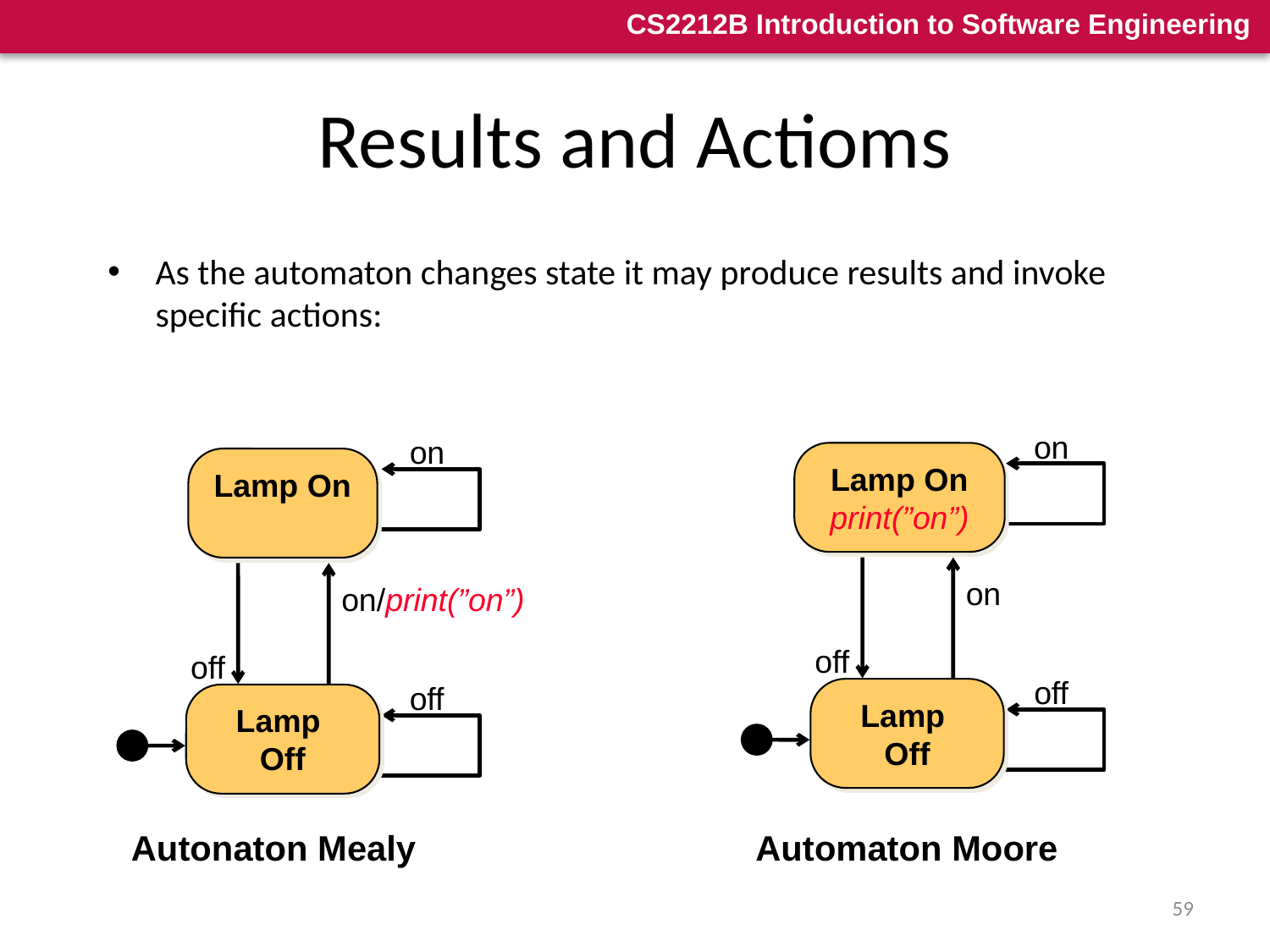

# Results and Actioms
As the automaton changes state it may produce results and invoke specific actions:
on
Lamp On
print(”on”)

off

on
off

Lamp
Off

Automaton Moore
on
Lamp On

off

on/print(”on”)
off

Lamp
Off

Autonaton Mealy
59